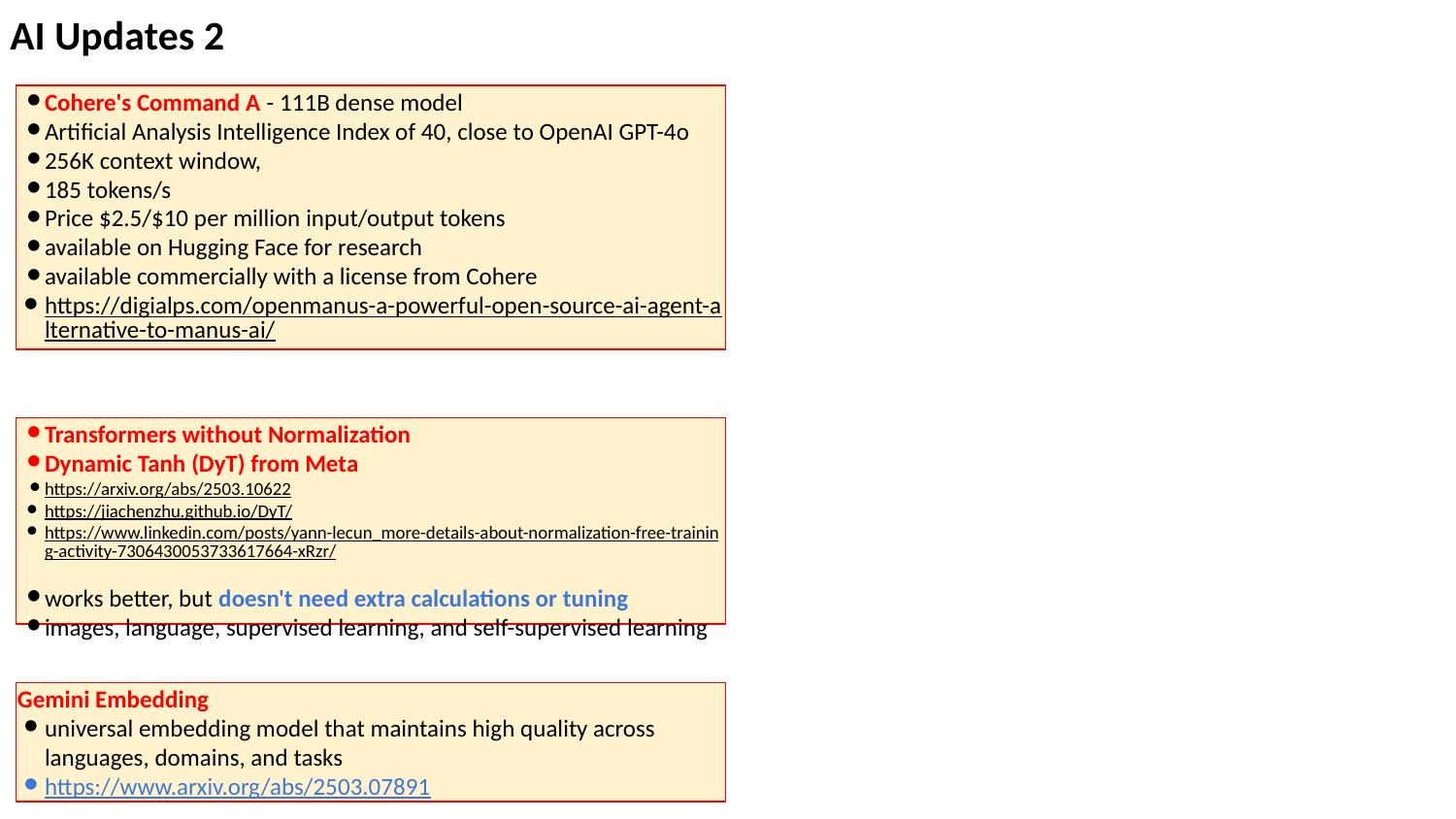

AI Updates 2
Cohere's Command A - 111B dense model
Artificial Analysis Intelligence Index of 40, close to OpenAI GPT-4o
256K context window,
185 tokens/s
Price $2.5/$10 per million input/output tokens
available on Hugging Face for research
available commercially with a license from Cohere
https://digialps.com/openmanus-a-powerful-open-source-ai-agent-alternative-to-manus-ai/
Transformers without Normalization
Dynamic Tanh (DyT) from Meta
https://arxiv.org/abs/2503.10622
https://jiachenzhu.github.io/DyT/
https://www.linkedin.com/posts/yann-lecun_more-details-about-normalization-free-training-activity-7306430053733617664-xRzr/
works better, but doesn't need extra calculations or tuning
images, language, supervised learning, and self-supervised learning
Gemini Embedding
universal embedding model that maintains high quality across languages, domains, and tasks
https://www.arxiv.org/abs/2503.07891